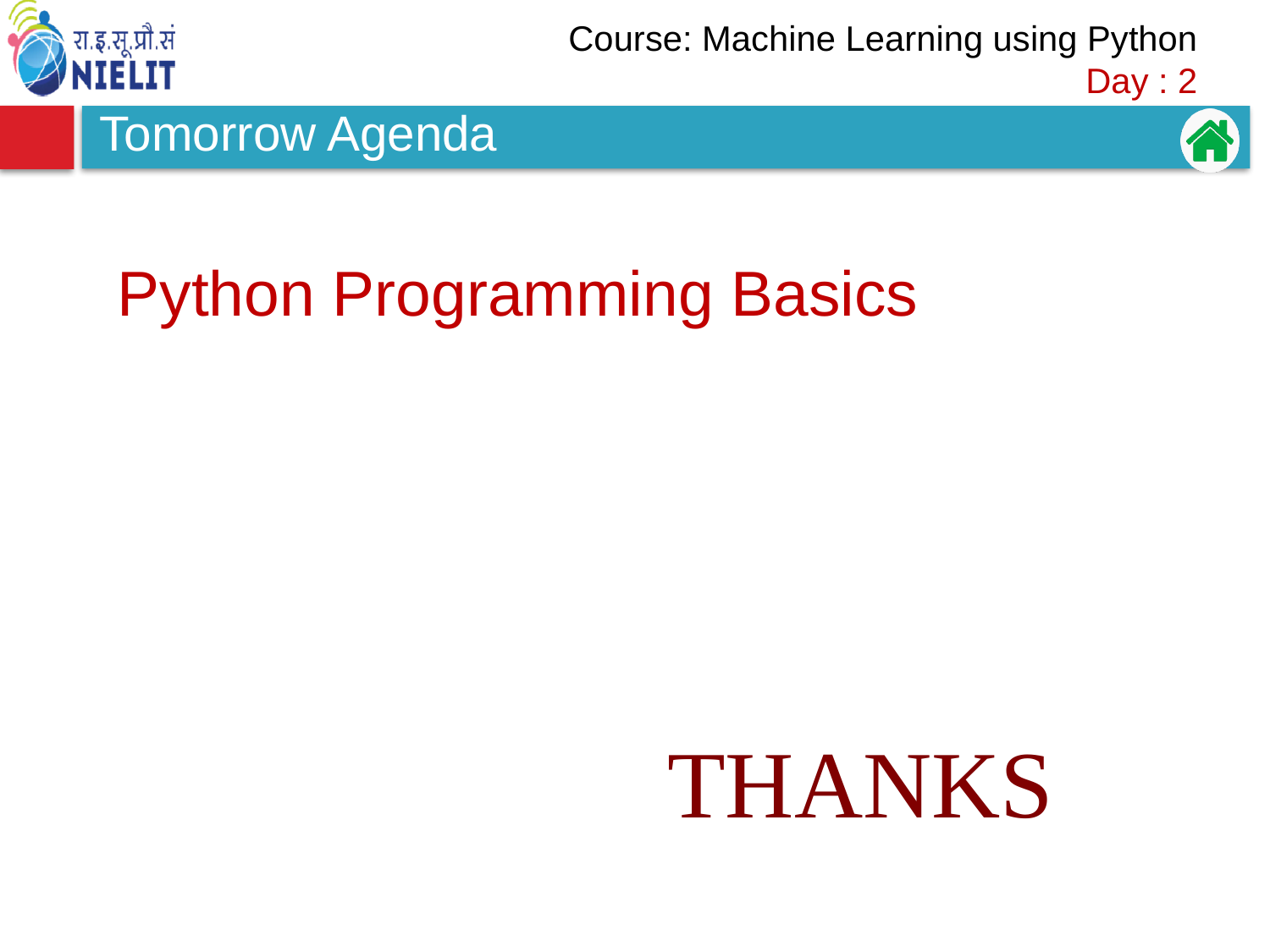

# Tomorrow Agenda
Python Programming Basics
THANKS